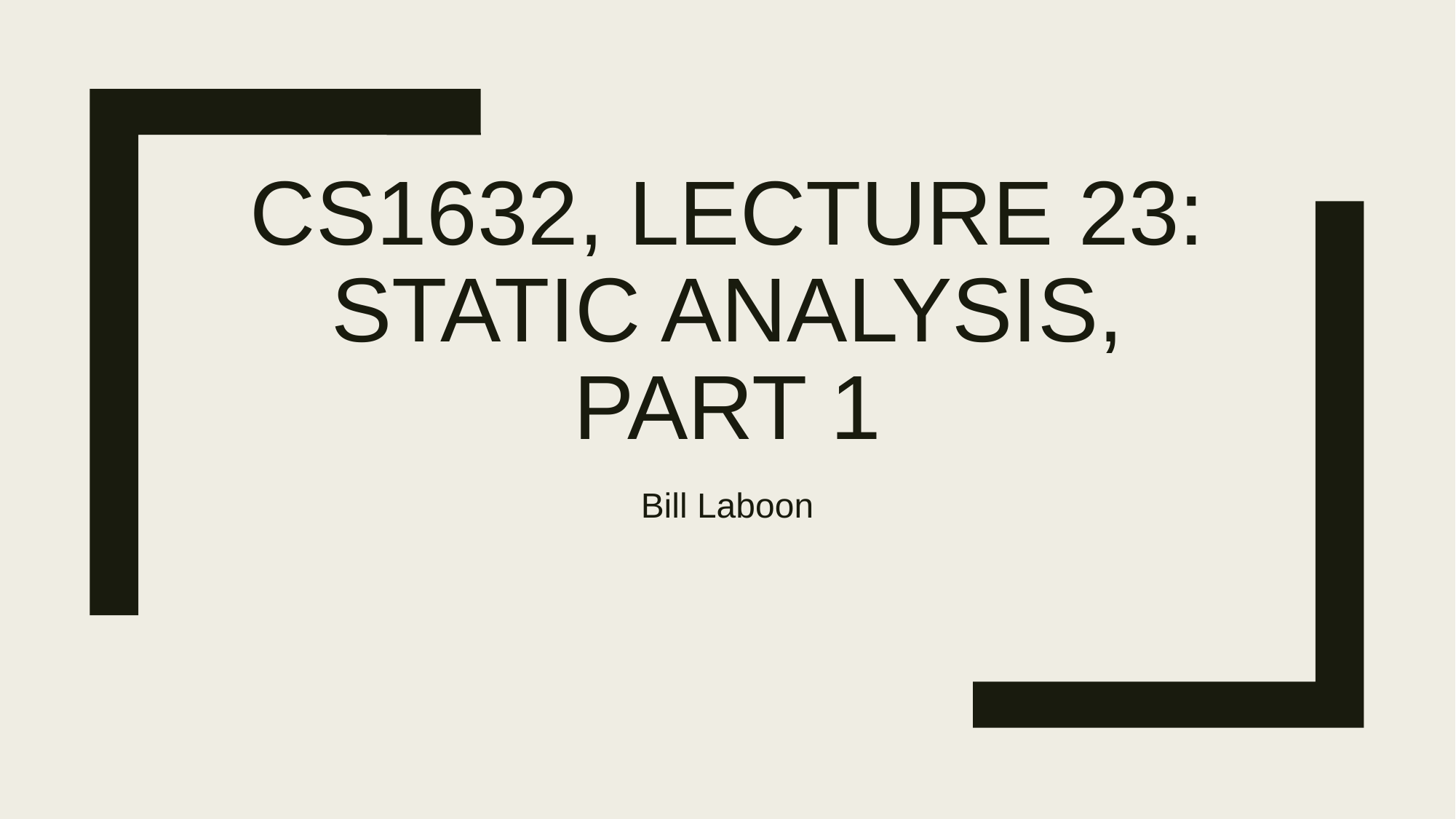

# CS1632, Lecture 23: static analysis, part 1
Bill Laboon